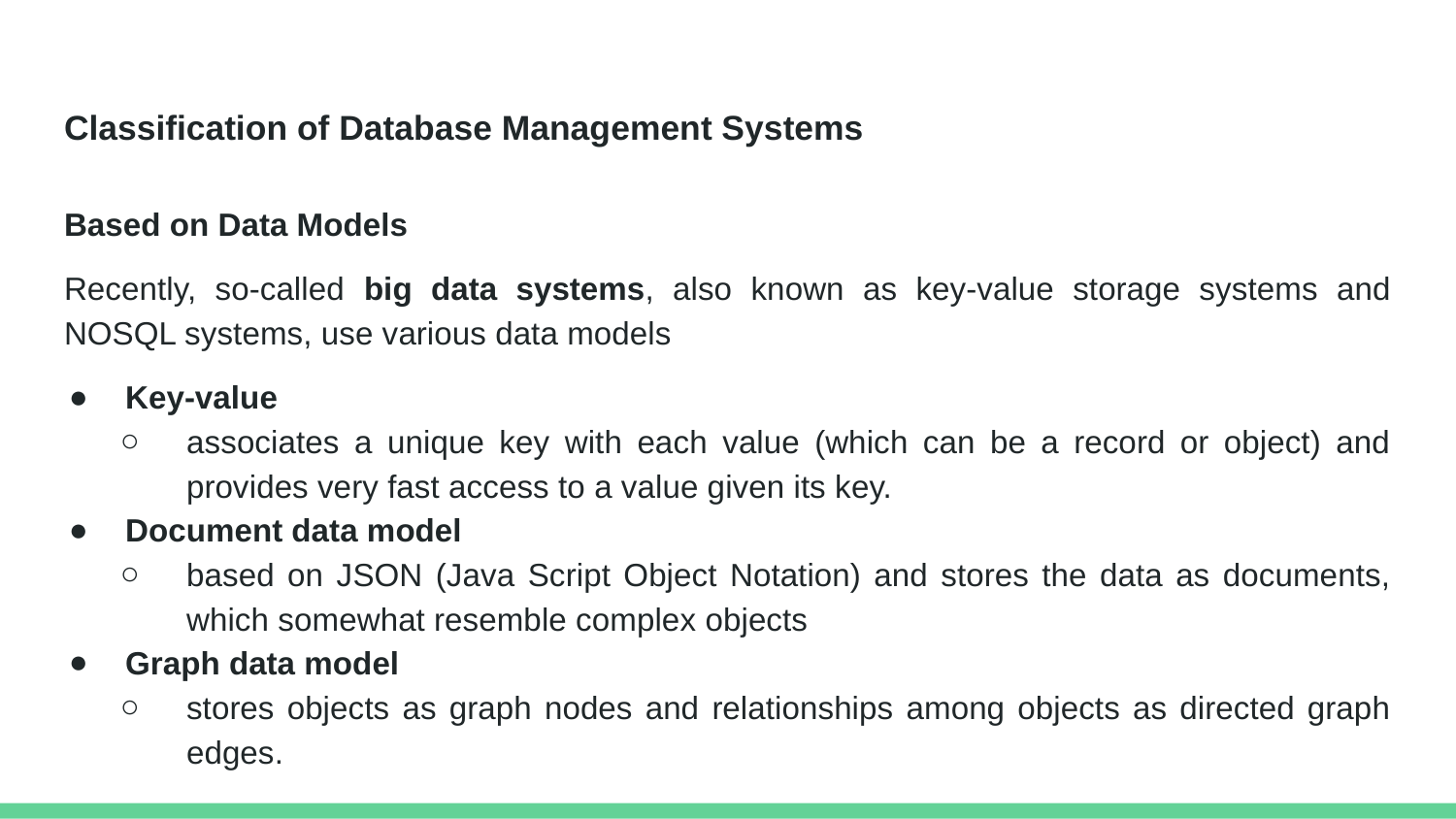

# Classification of Database Management Systems
Based on Data Models
Recently, so-called big data systems, also known as key-value storage systems and NOSQL systems, use various data models
Key-value
associates a unique key with each value (which can be a record or object) and provides very fast access to a value given its key.
Document data model
based on JSON (Java Script Object Notation) and stores the data as documents, which somewhat resemble complex objects
Graph data model
stores objects as graph nodes and relationships among objects as directed graph edges.